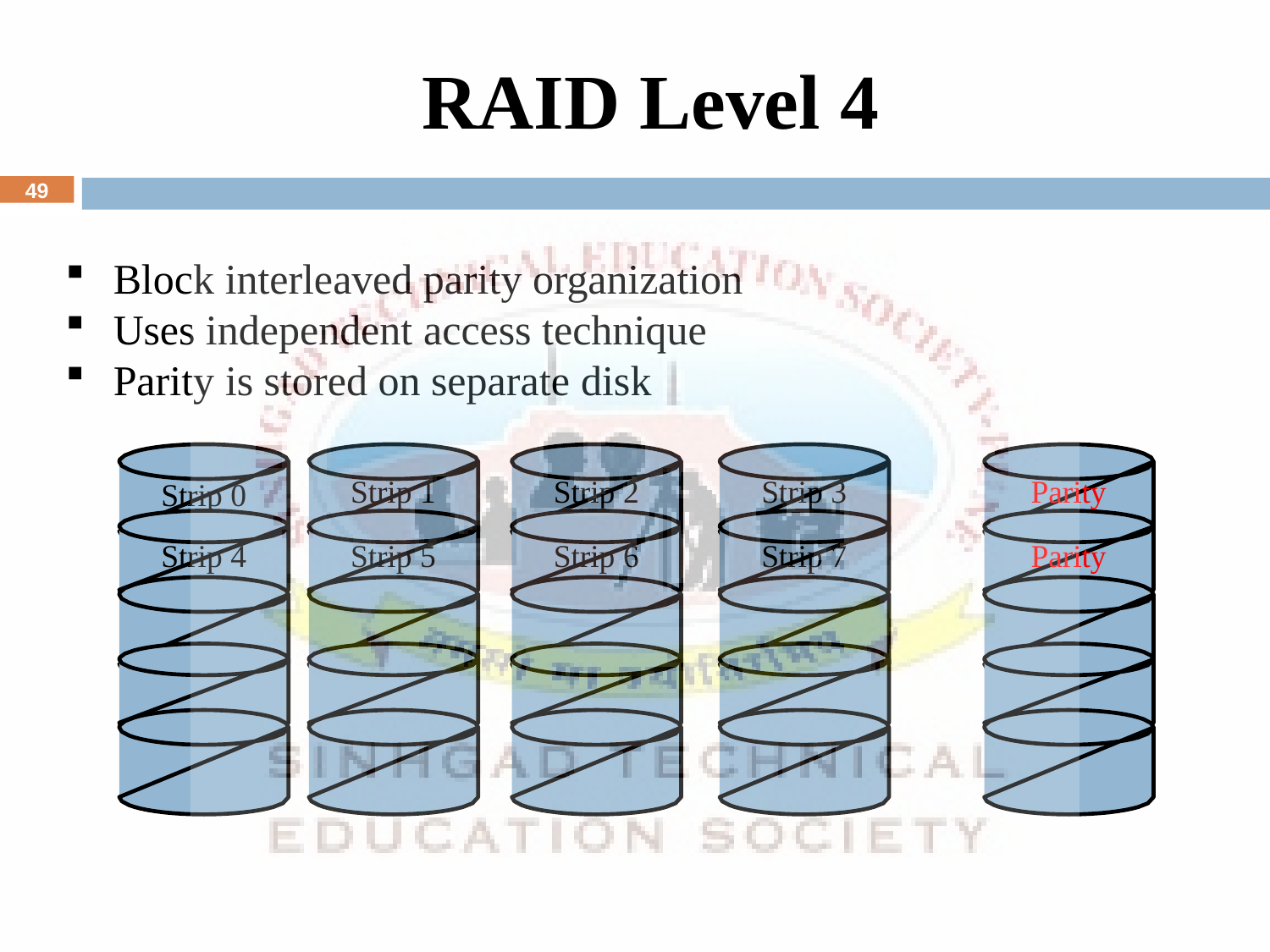

# RAID Level 4
49

Block interleaved parity organization
Uses independent access technique
Parity is stored on separate disk

Strip 1
Strip 5
Strip 2
Strip 6
Strip 3
Strip 7
Parity
Parity
Strip 0
Strip 4